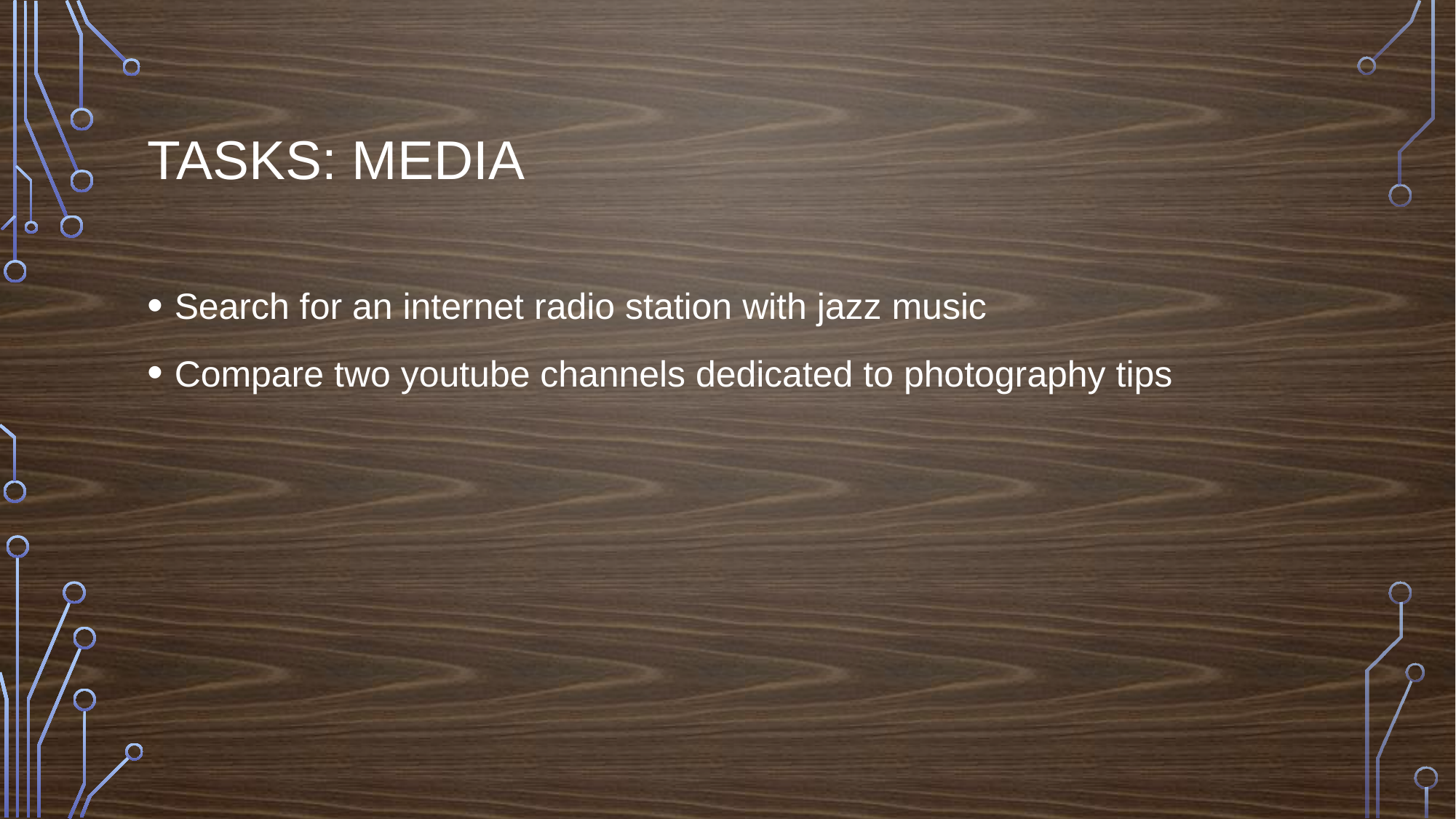

# Tasks: media
Search for an internet radio station with jazz music
Compare two youtube channels dedicated to photography tips